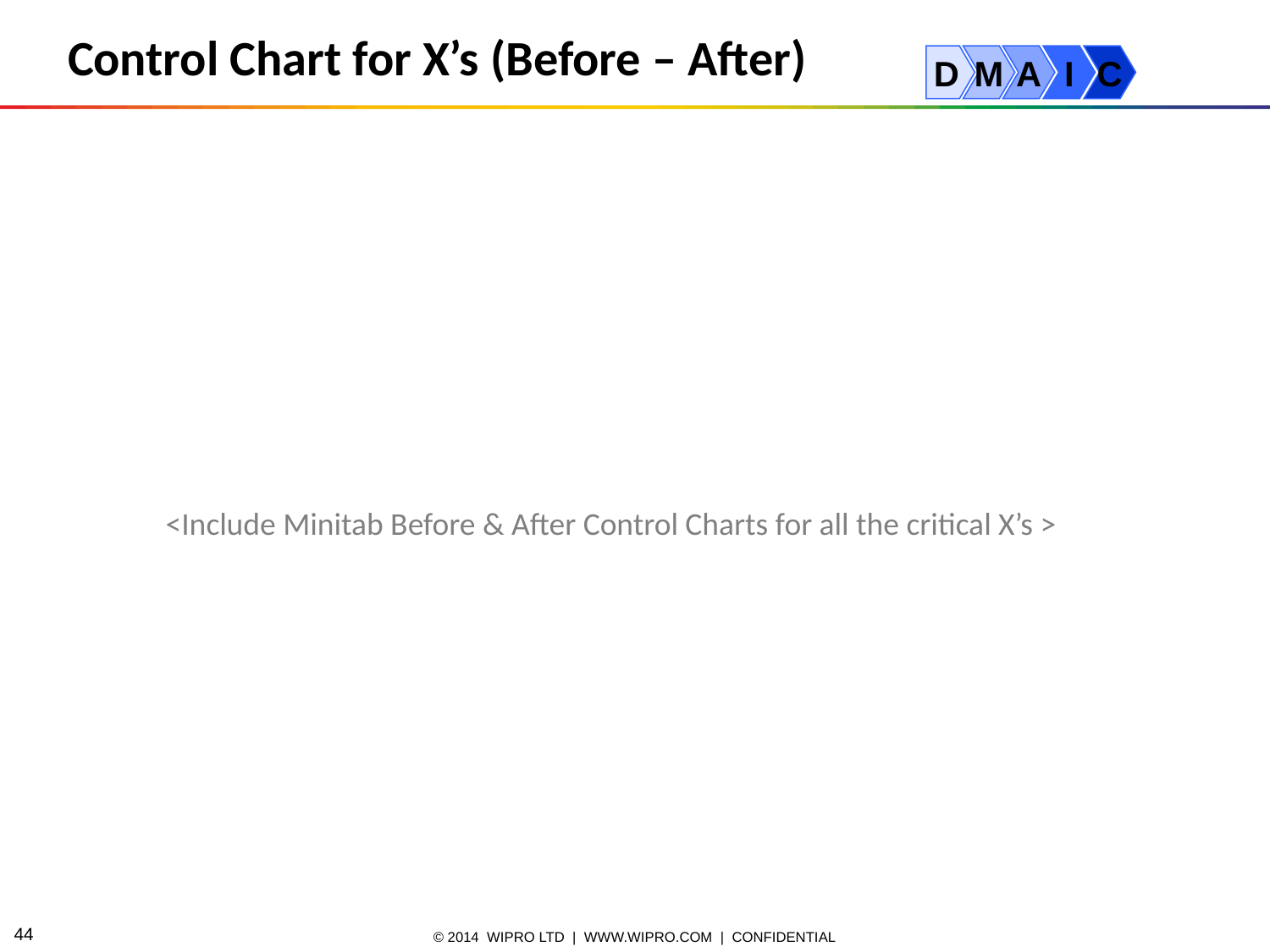

Control Chart for X’s (Before – After)
D
M
A
I
C
<Include Minitab Before & After Control Charts for all the critical X’s >